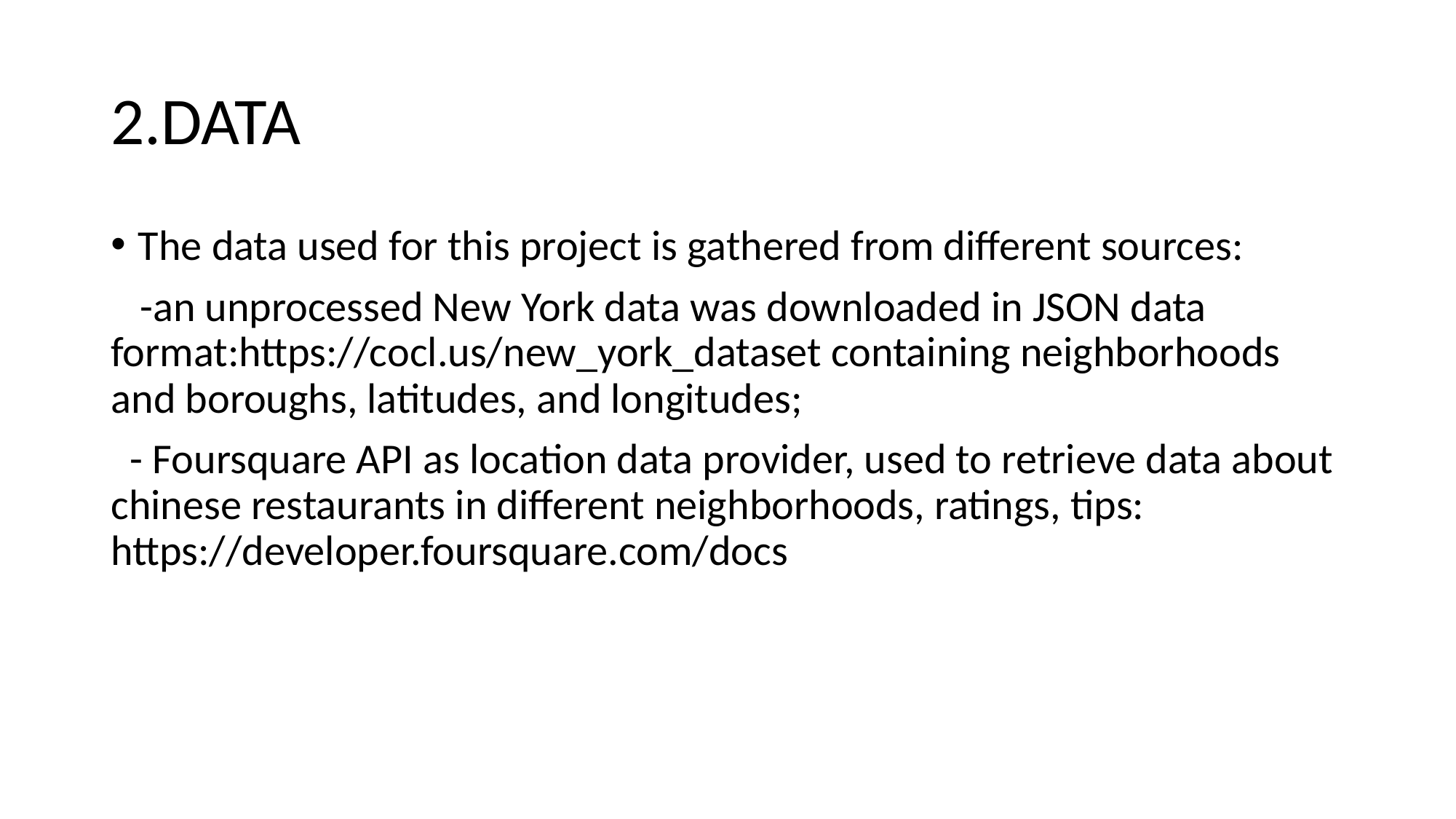

# 2.DATA
The data used for this project is gathered from different sources:
   -an unprocessed New York data was downloaded in JSON data format:https://cocl.us/new_york_dataset containing neighborhoods and boroughs, latitudes, and longitudes;
  - Foursquare API as location data provider, used to retrieve data about chinese restaurants in different neighborhoods, ratings, tips: https://developer.foursquare.com/docs